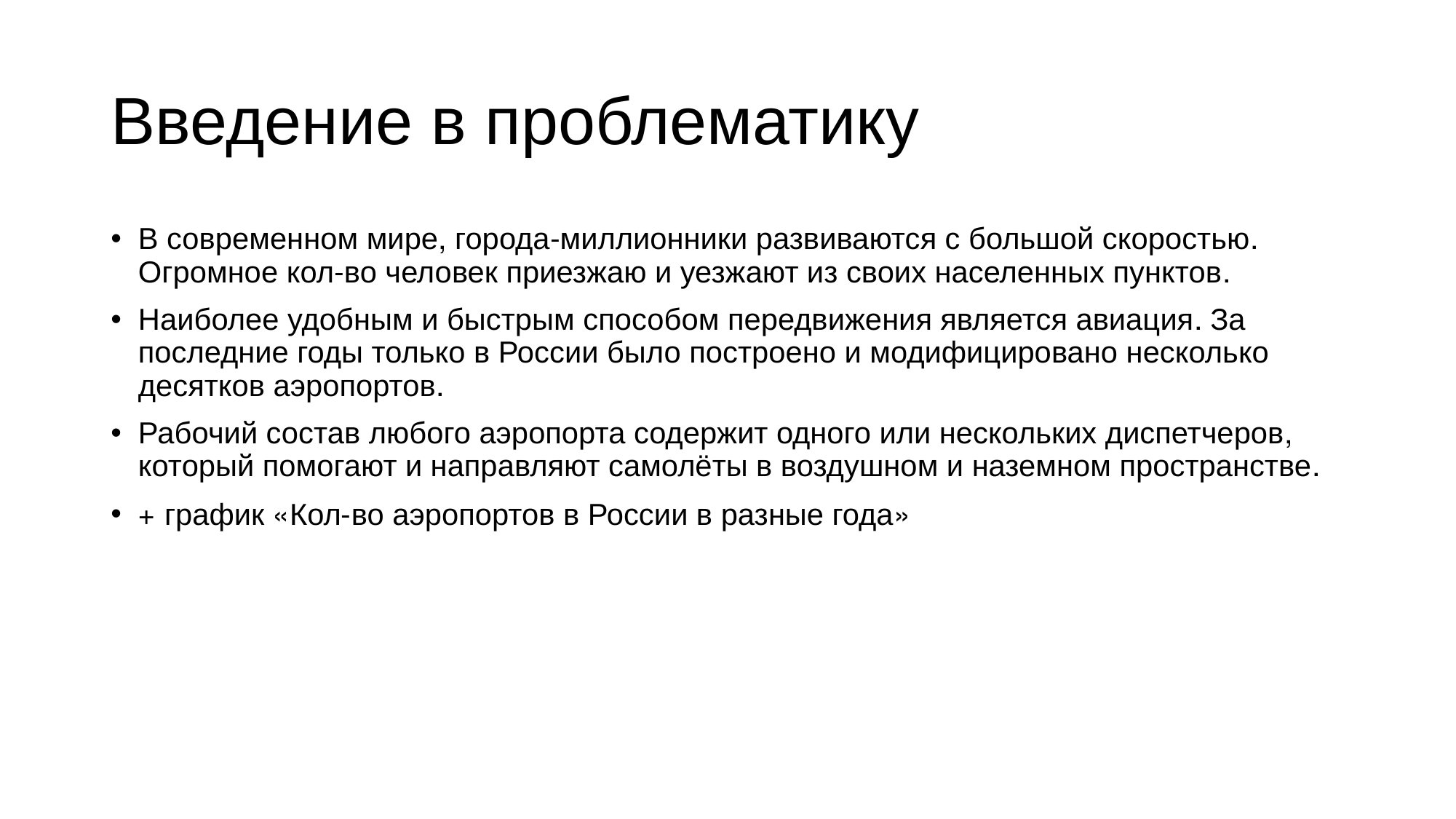

# Введение в проблематику
В современном мире, города-миллионники развиваются с большой скоростью. Огромное кол-во человек приезжаю и уезжают из своих населенных пунктов.
Наиболее удобным и быстрым способом передвижения является авиация. За последние годы только в России было построено и модифицировано несколько десятков аэропортов.
Рабочий состав любого аэропорта содержит одного или нескольких диспетчеров, который помогают и направляют самолёты в воздушном и наземном пространстве.
+ график «Кол-во аэропортов в России в разные года»